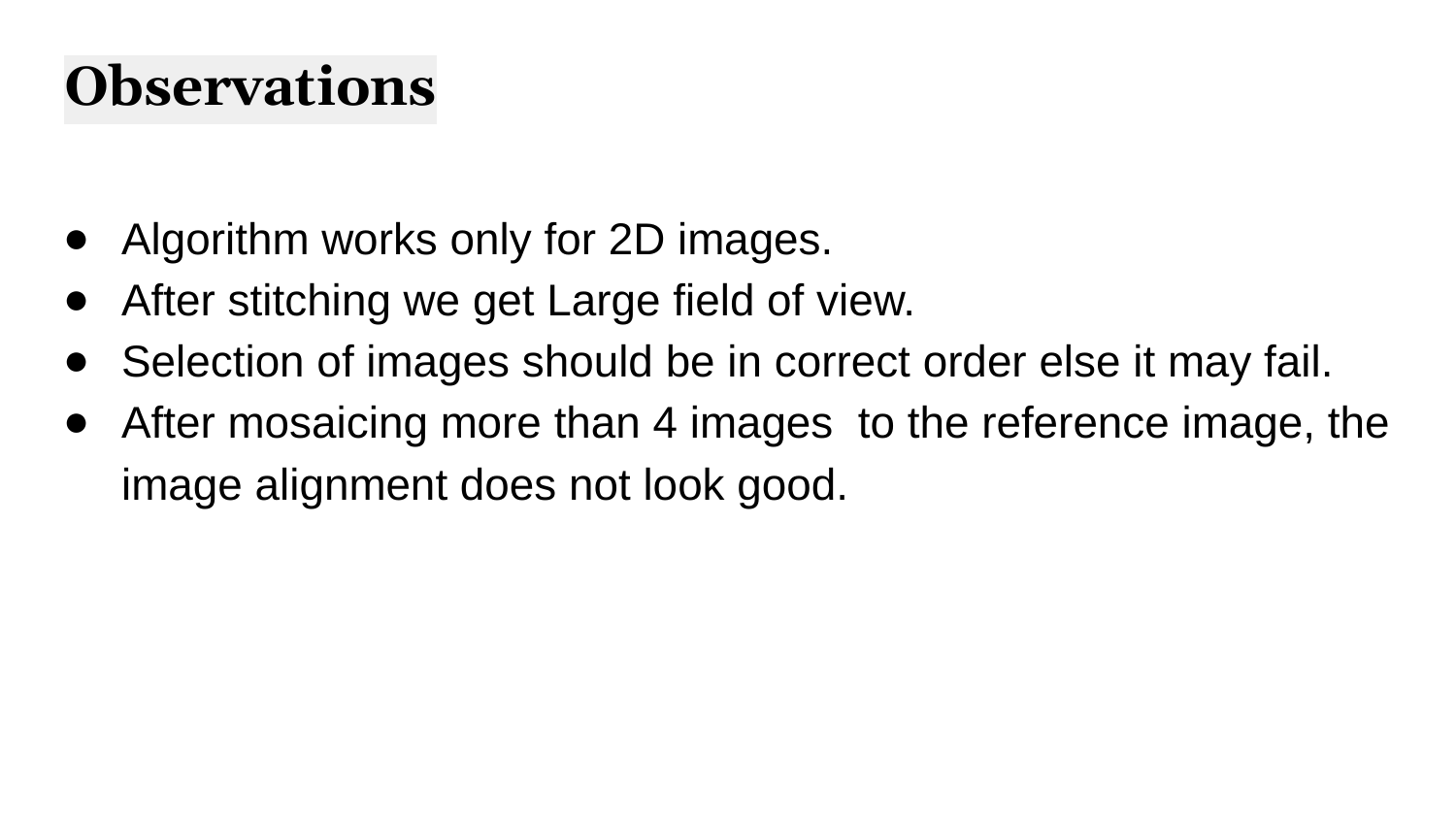

# Observations
Algorithm works only for 2D images.
After stitching we get Large field of view.
Selection of images should be in correct order else it may fail.
After mosaicing more than 4 images  to the reference image, the image alignment does not look good.